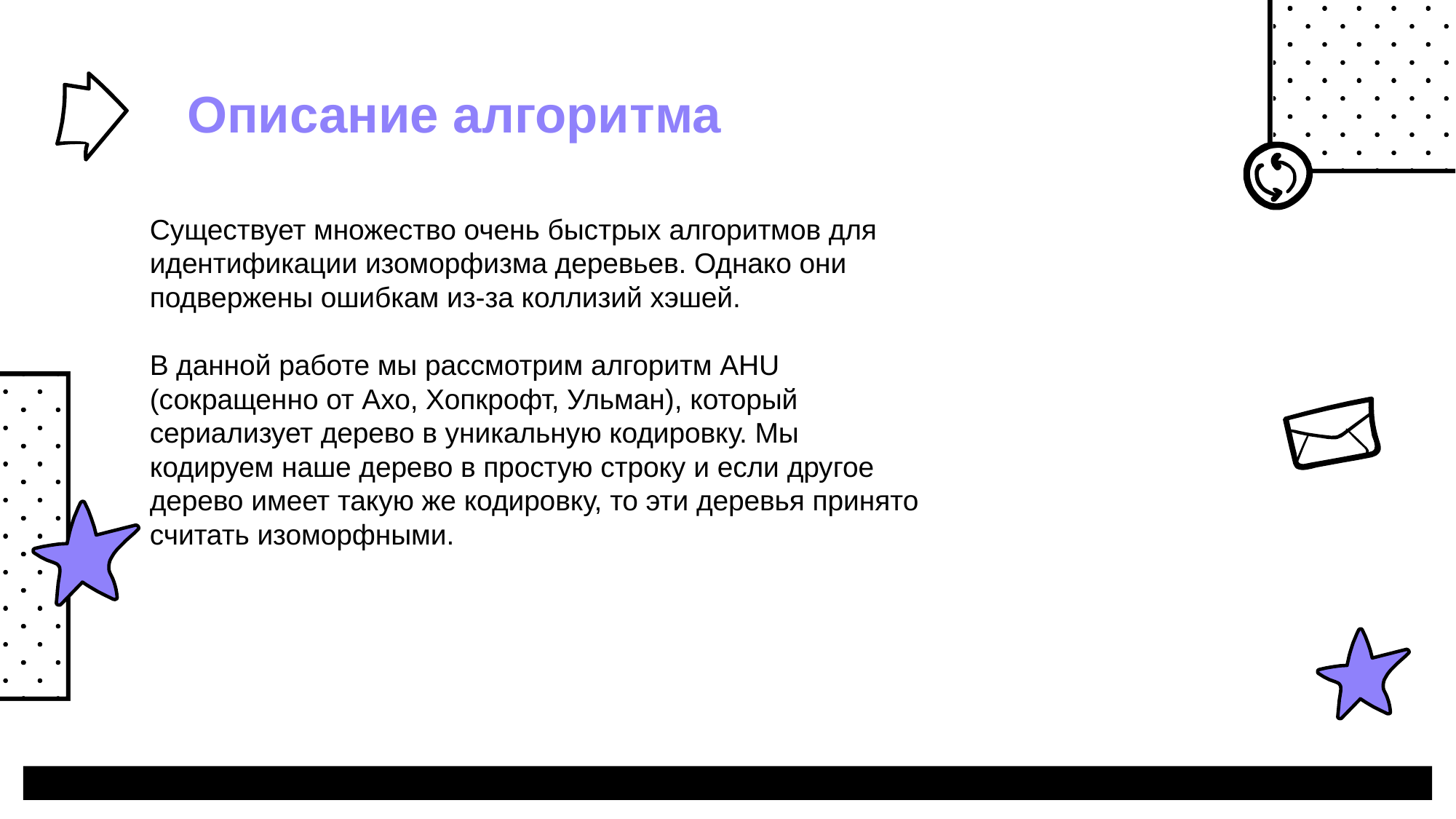

Описание алгоритма

Существует множество очень быстрых алгоритмов для идентификации изоморфизма деревьев. Однако они подвержены ошибкам из-за коллизий хэшей.

В данной работе мы рассмотрим алгоритм AHU (сокращенно от Ахо, Хопкрофт, Ульман), который сериализует дерево в уникальную кодировку. Мы кодируем наше дерево в простую строку и если другое дерево имеет такую же кодировку, то эти деревья принято считать изоморфными.